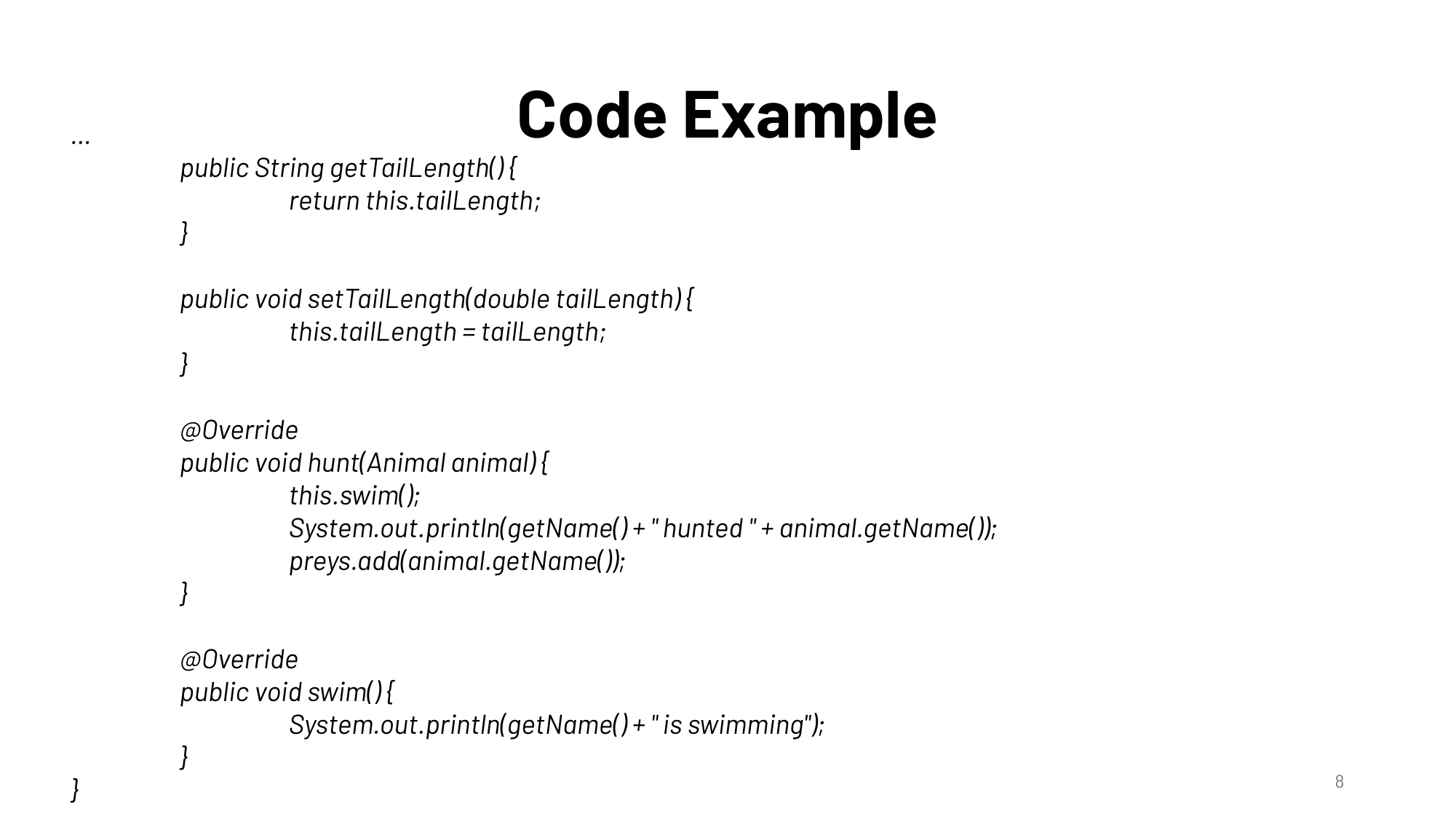

Code Example
…
	public String getTailLength() {
		return this.tailLength;
	}

	public void setTailLength(double tailLength) {
		this.tailLength = tailLength;
	}

	@Override
	public void hunt(Animal animal) {
		this.swim();
		System.out.println(getName() + " hunted " + animal.getName());
		preys.add(animal.getName());
	}

	@Override
	public void swim() {
		System.out.println(getName() + " is swimming");
	}
}
8